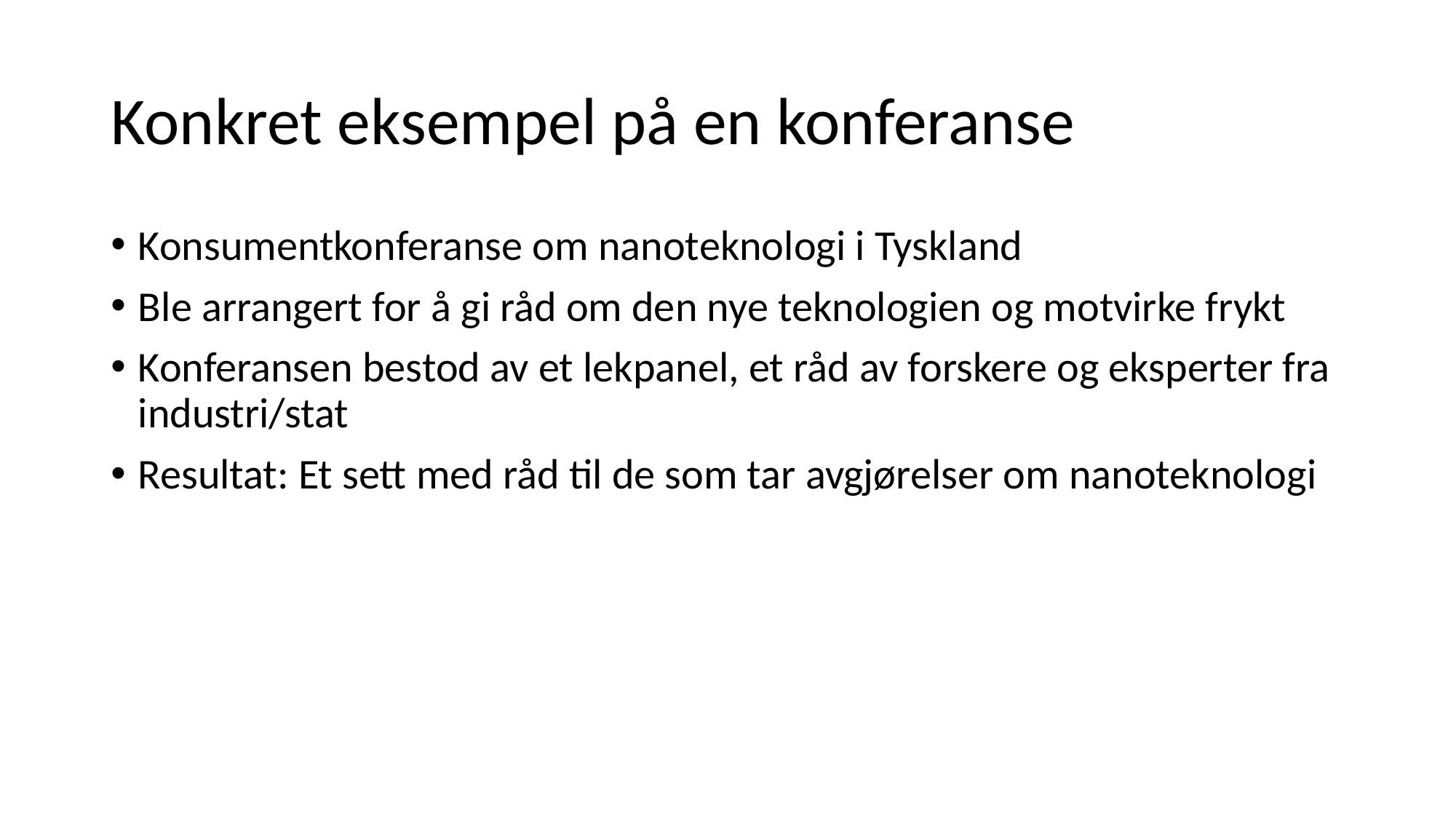

# Konkret eksempel på en konferanse
Konsumentkonferanse om nanoteknologi i Tyskland
Ble arrangert for å gi råd om den nye teknologien og motvirke frykt
Konferansen bestod av et lekpanel, et råd av forskere og eksperter fra industri/stat
Resultat: Et sett med råd til de som tar avgjørelser om nanoteknologi